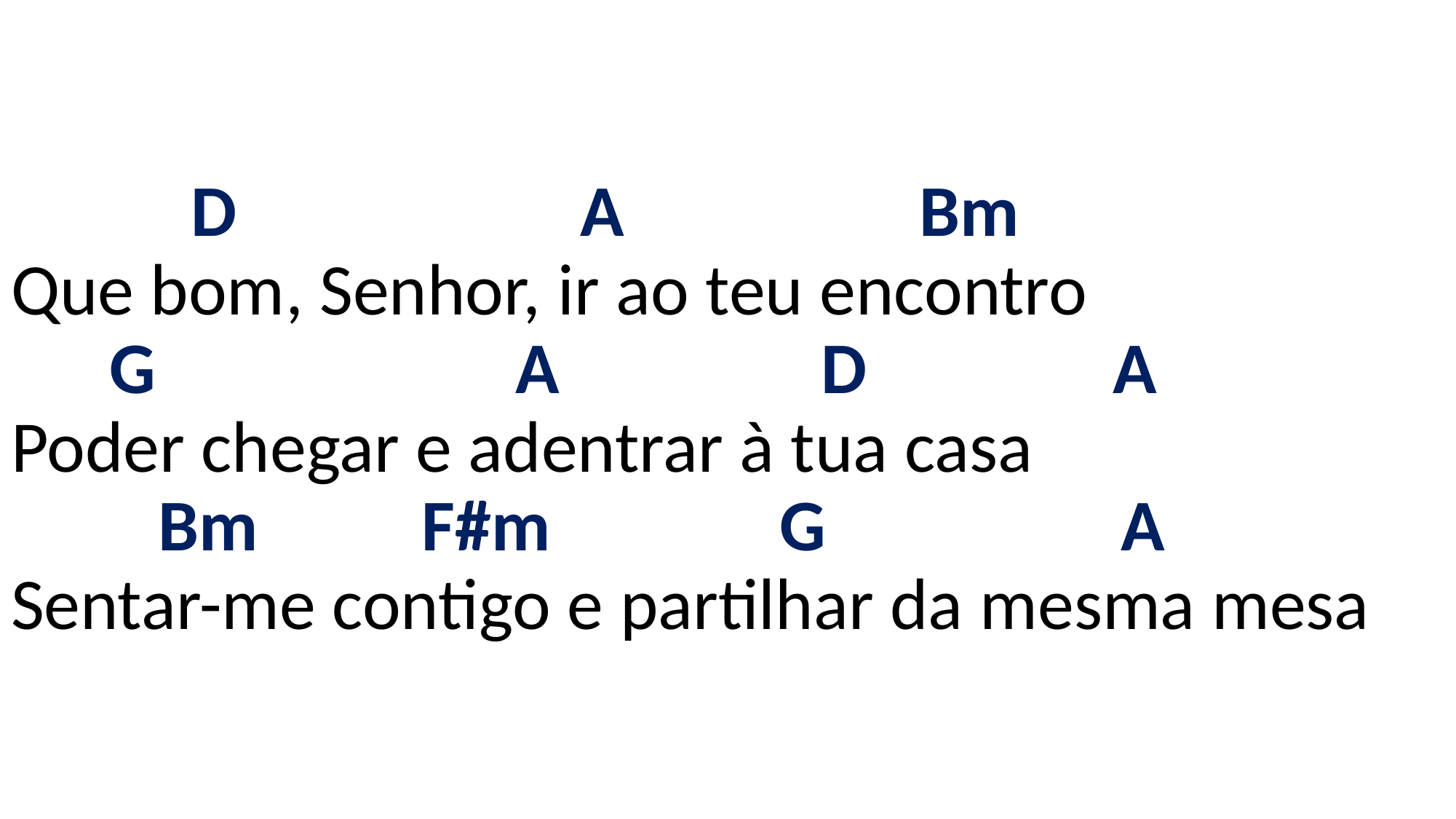

# D                     A                  Bm Que bom, Senhor, ir ao teu encontro G                      A                D               A Poder chegar e adentrar à tua casa Bm          F#m              G                  A Sentar-me contigo e partilhar da mesma mesa